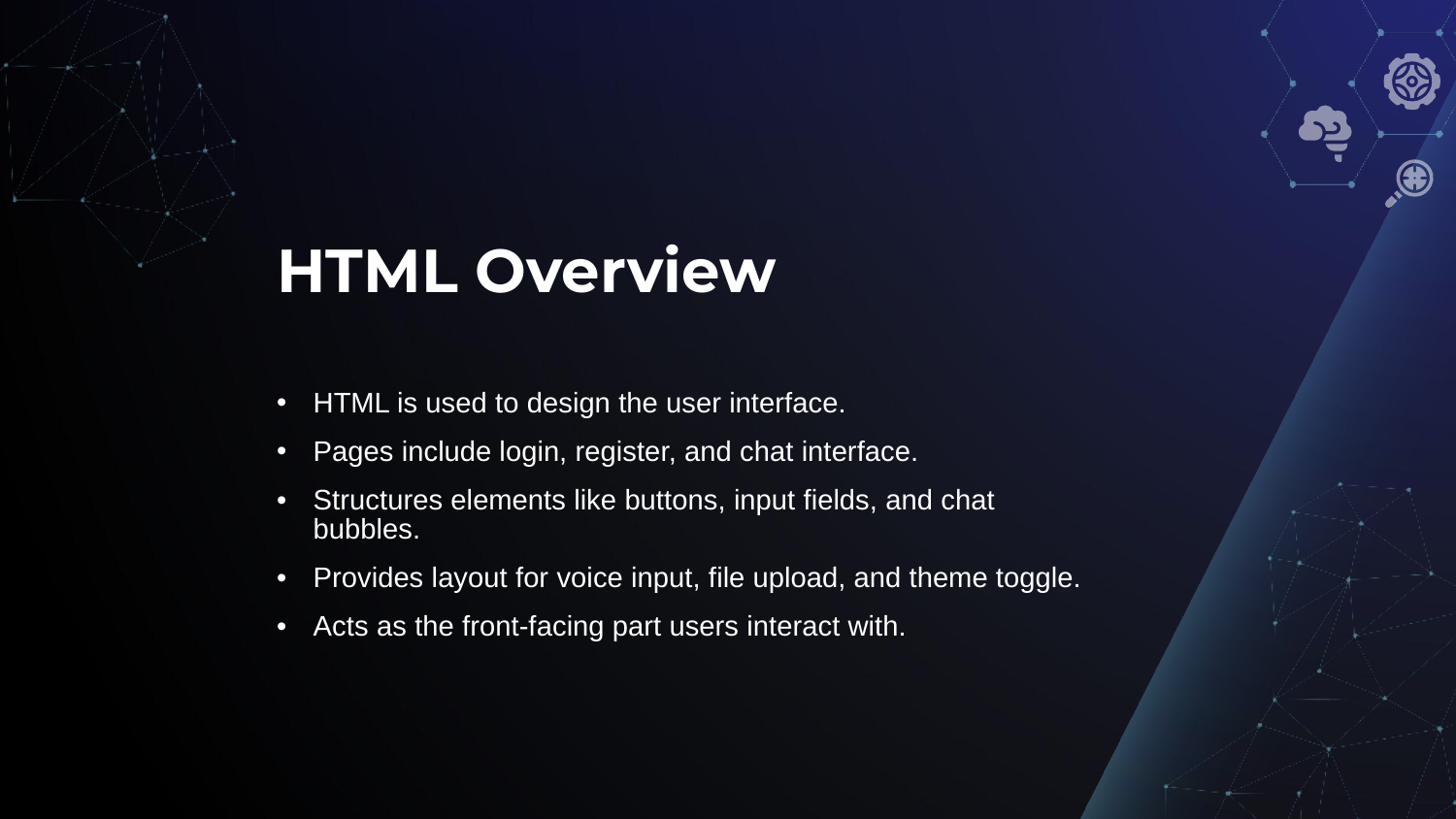

# HTML Overview

HTML is used to design the user interface.
Pages include login, register, and chat interface.
Structures elements like buttons, input fields, and chat bubbles.
Provides layout for voice input, file upload, and theme toggle.
Acts as the front-facing part users interact with.